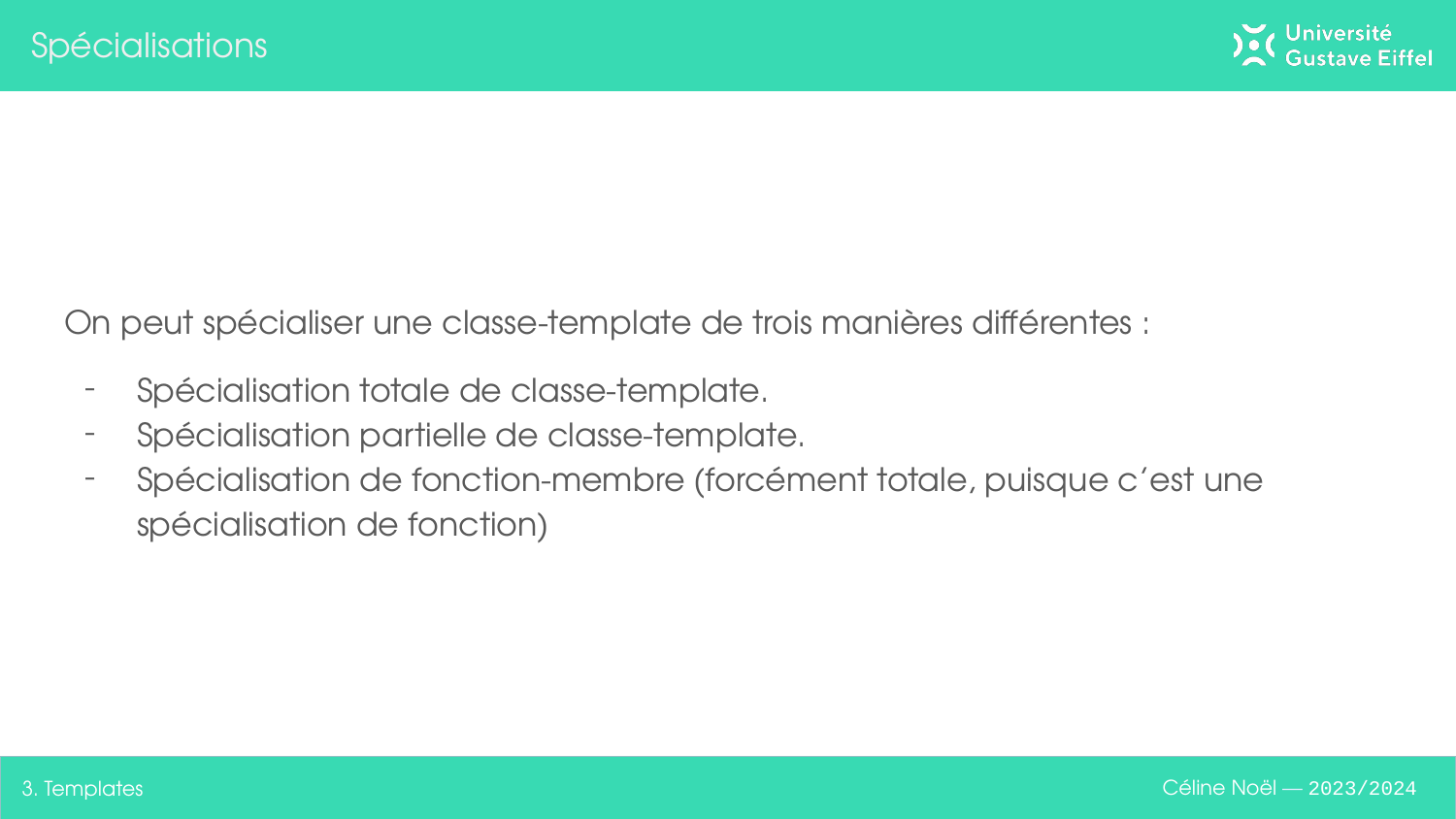

# Spécialisations
On peut spécialiser une classe-template de trois manières différentes :
Spécialisation totale de classe-template.
Spécialisation partielle de classe-template.
Spécialisation de fonction-membre (forcément totale, puisque c’est une spécialisation de fonction)
3. Templates